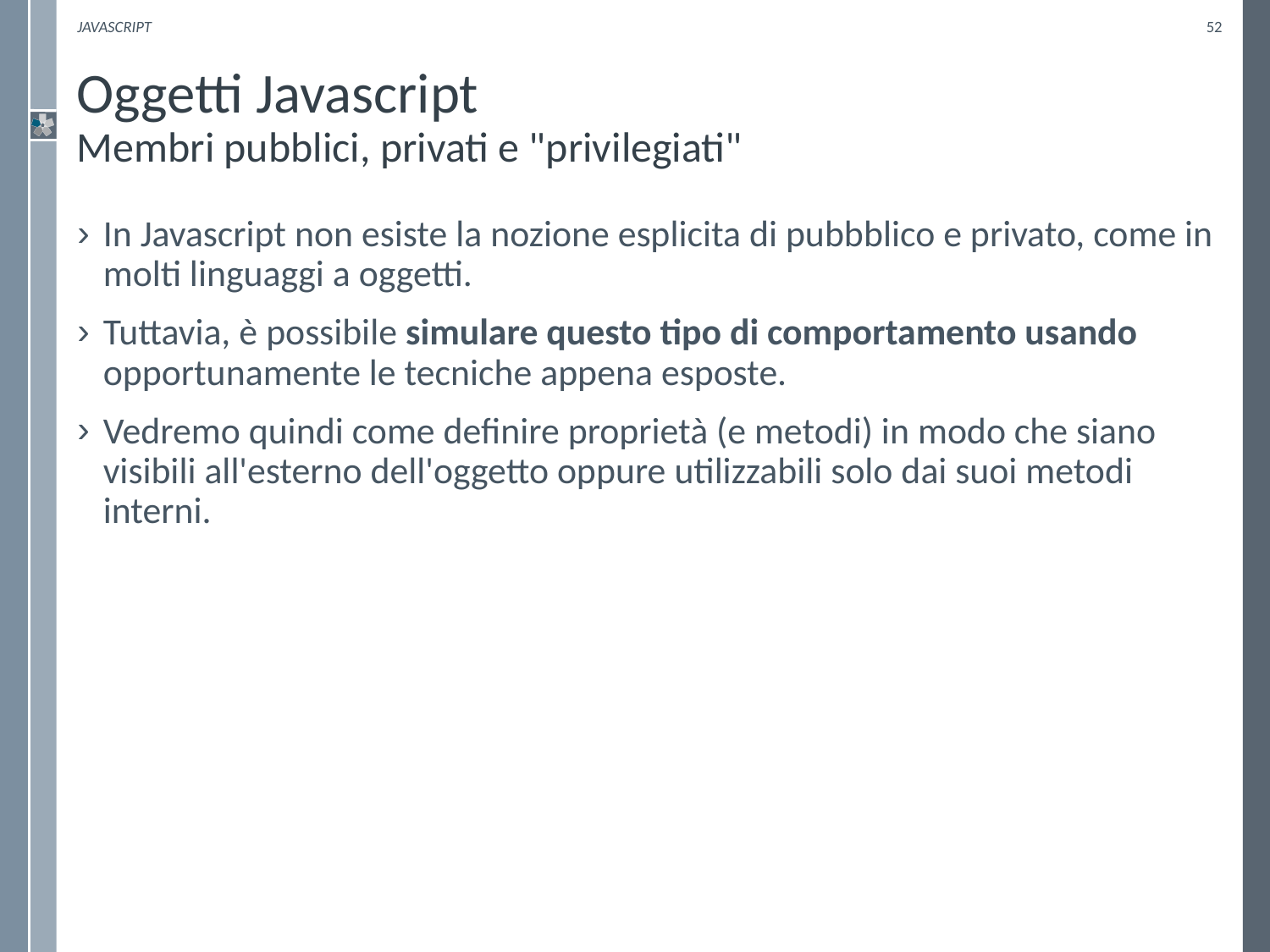

Javascript
52
# Oggetti Javascript Membri pubblici, privati e "privilegiati"
In Javascript non esiste la nozione esplicita di pubbblico e privato, come in molti linguaggi a oggetti.
Tuttavia, è possibile simulare questo tipo di comportamento usando opportunamente le tecniche appena esposte.
Vedremo quindi come definire proprietà (e metodi) in modo che siano visibili all'esterno dell'oggetto oppure utilizzabili solo dai suoi metodi interni.